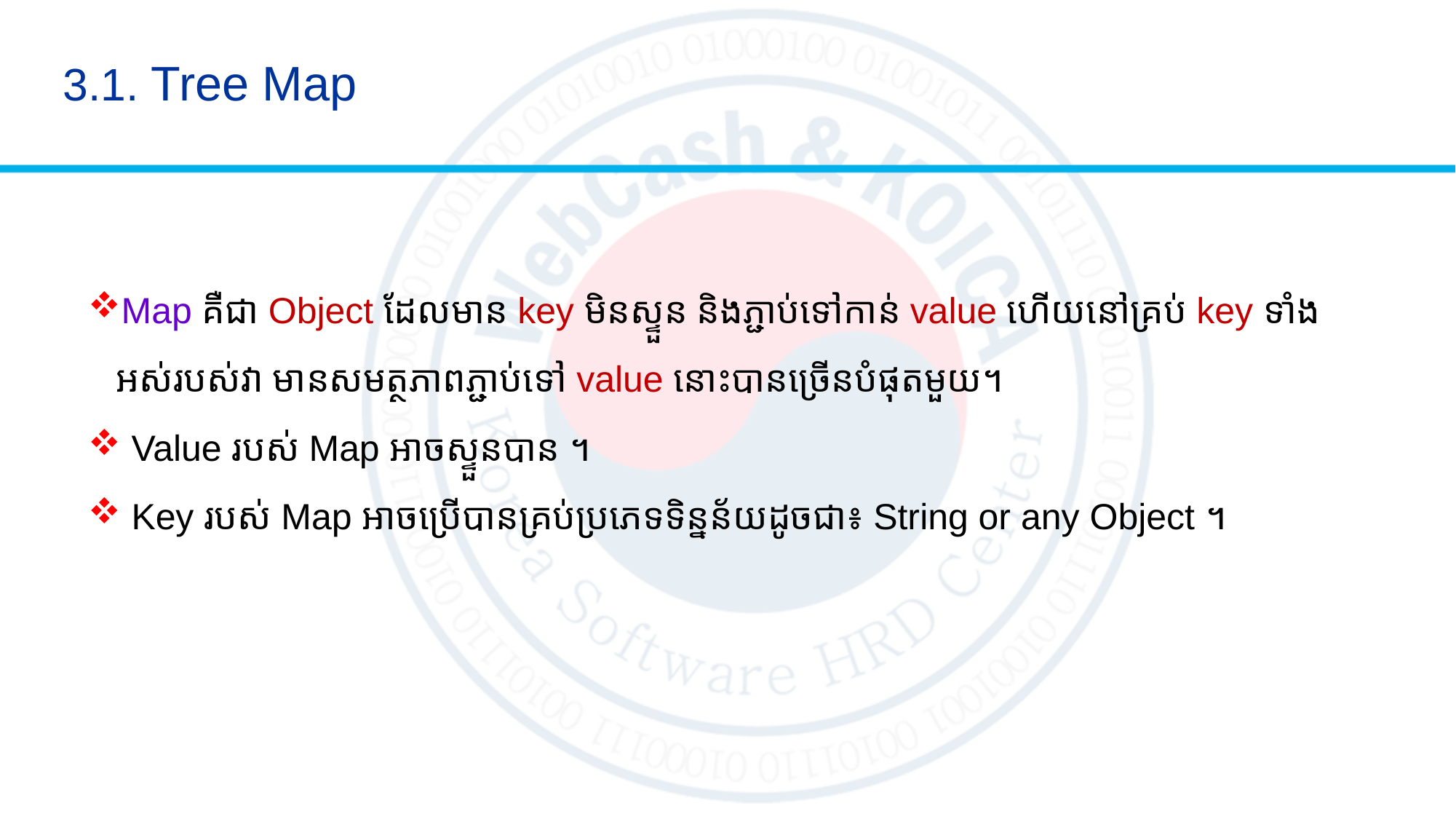

# 3.1. Tree Map

Map គឺជា Object ដែលមាន key មិនស្ទួន និងភ្ជាប់ទៅកាន់ value ហើយនៅគ្រប់ key ទាំង
   អស់របស់វា មានសមត្ថភាពភ្ជាប់ទៅ value នោះបានច្រើនបំផុតមួយ។
 Value របស់ Map អាចស្ទួនបាន ។
 Key របស់ Map អាចប្រើបានគ្រប់ប្រភេទទិន្នន័យដូចជា៖ String or any Object ។